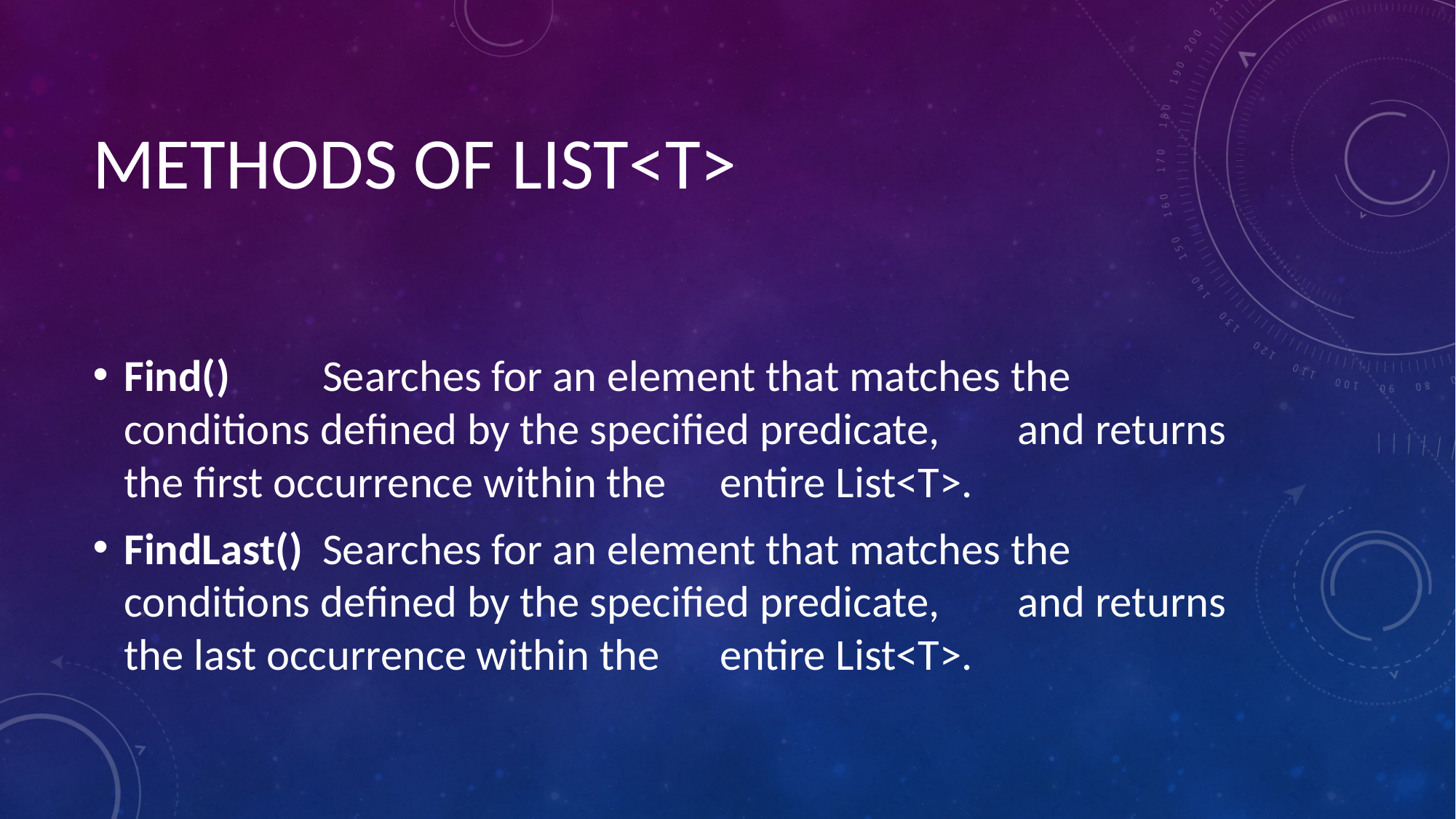

# METHODS OF LIST<T>
Find()			Searches for an element that matches the 						conditions defined by the specified predicate, 					and returns the first occurrence within the 						entire List<T>.
FindLast()	Searches for an element that matches the 						conditions defined by the specified predicate, 					and returns the last occurrence within the 						entire List<T>.